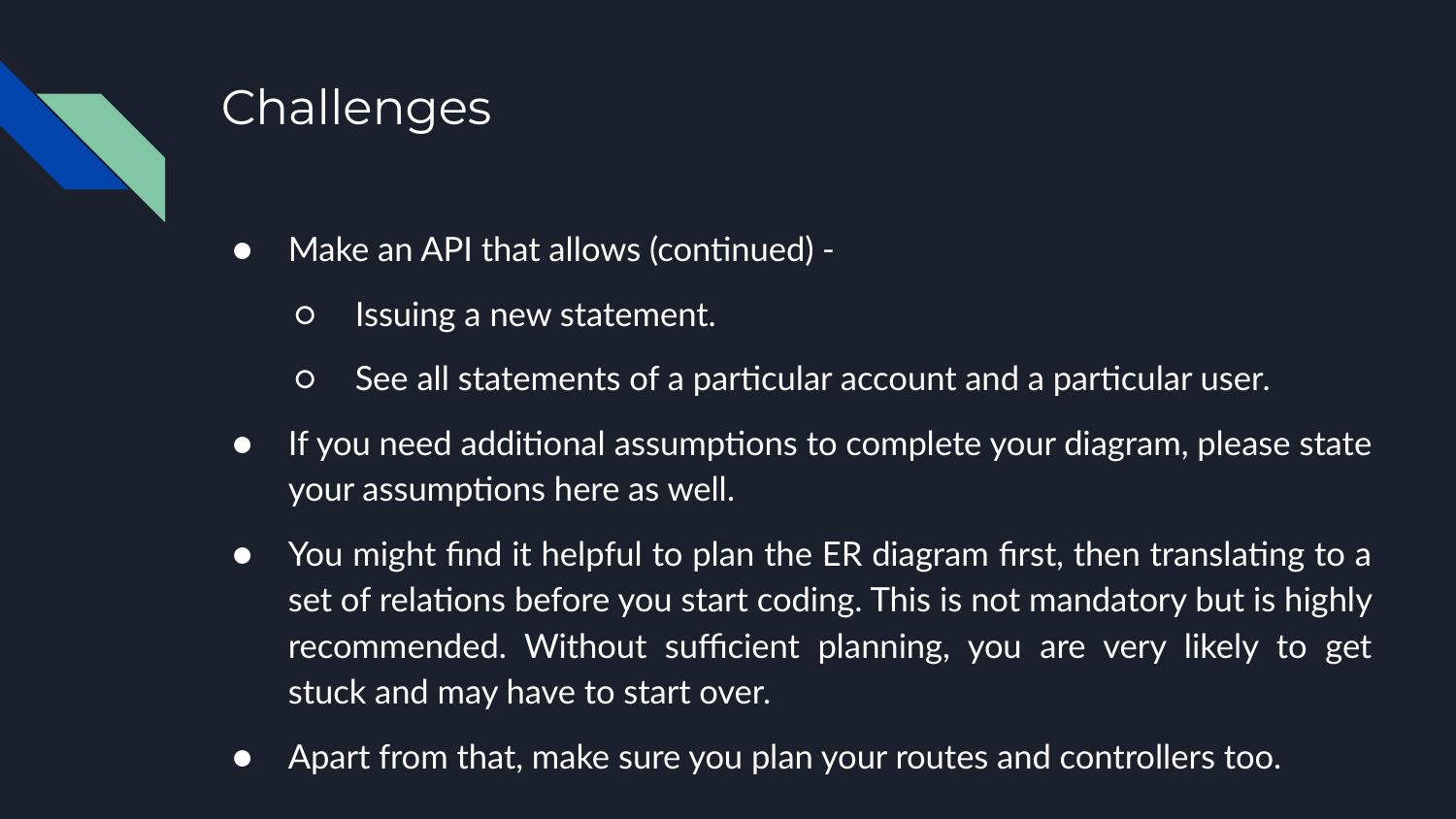

# Challenges
Make an API that allows (continued) -
Issuing a new statement.
See all statements of a particular account and a particular user.
If you need additional assumptions to complete your diagram, please state your assumptions here as well.
You might find it helpful to plan the ER diagram first, then translating to a set of relations before you start coding. This is not mandatory but is highly recommended. Without sufficient planning, you are very likely to get stuck and may have to start over.
Apart from that, make sure you plan your routes and controllers too.